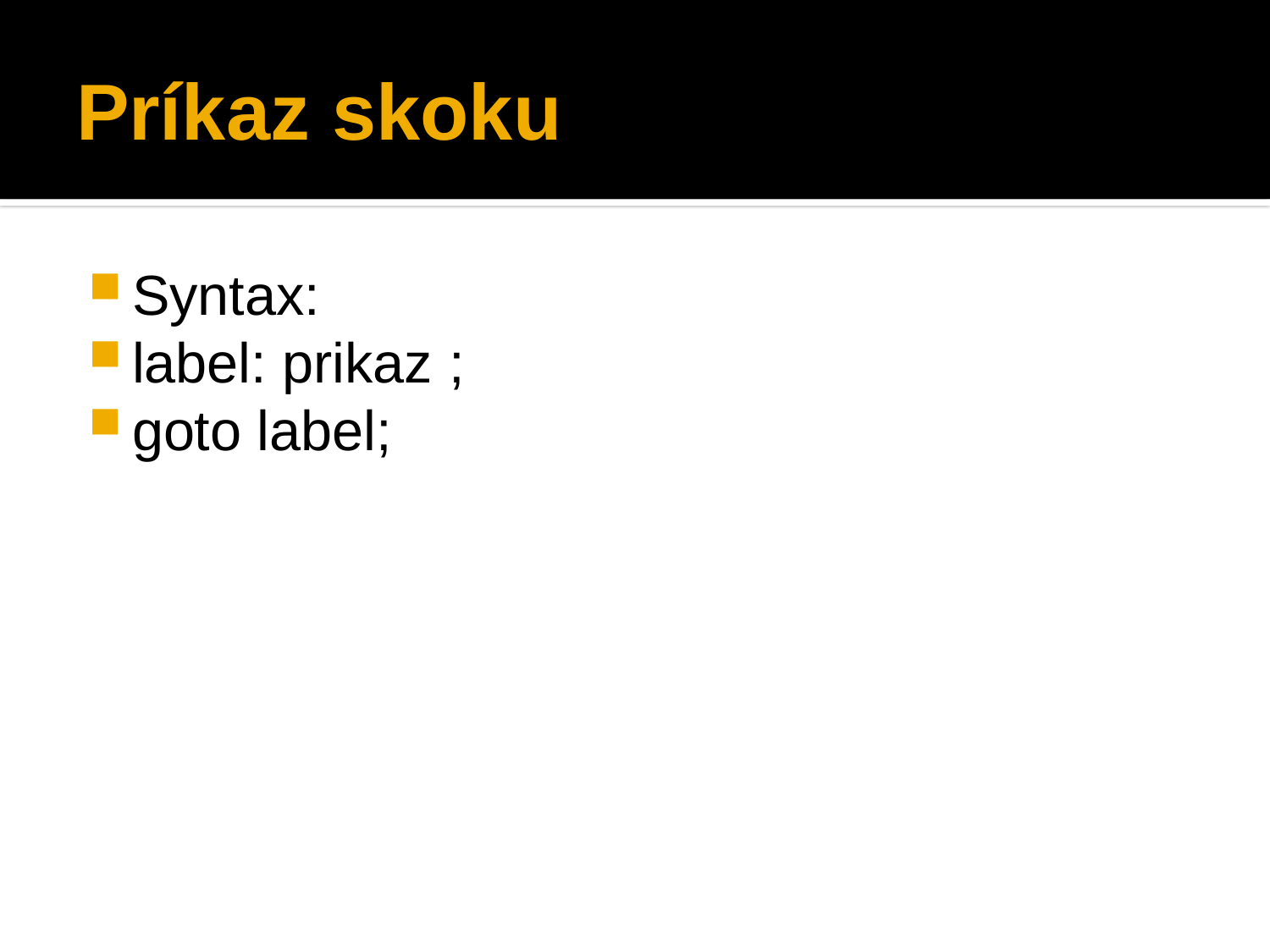

# Príkaz skoku
Syntax:
label: prikaz ;
goto label;